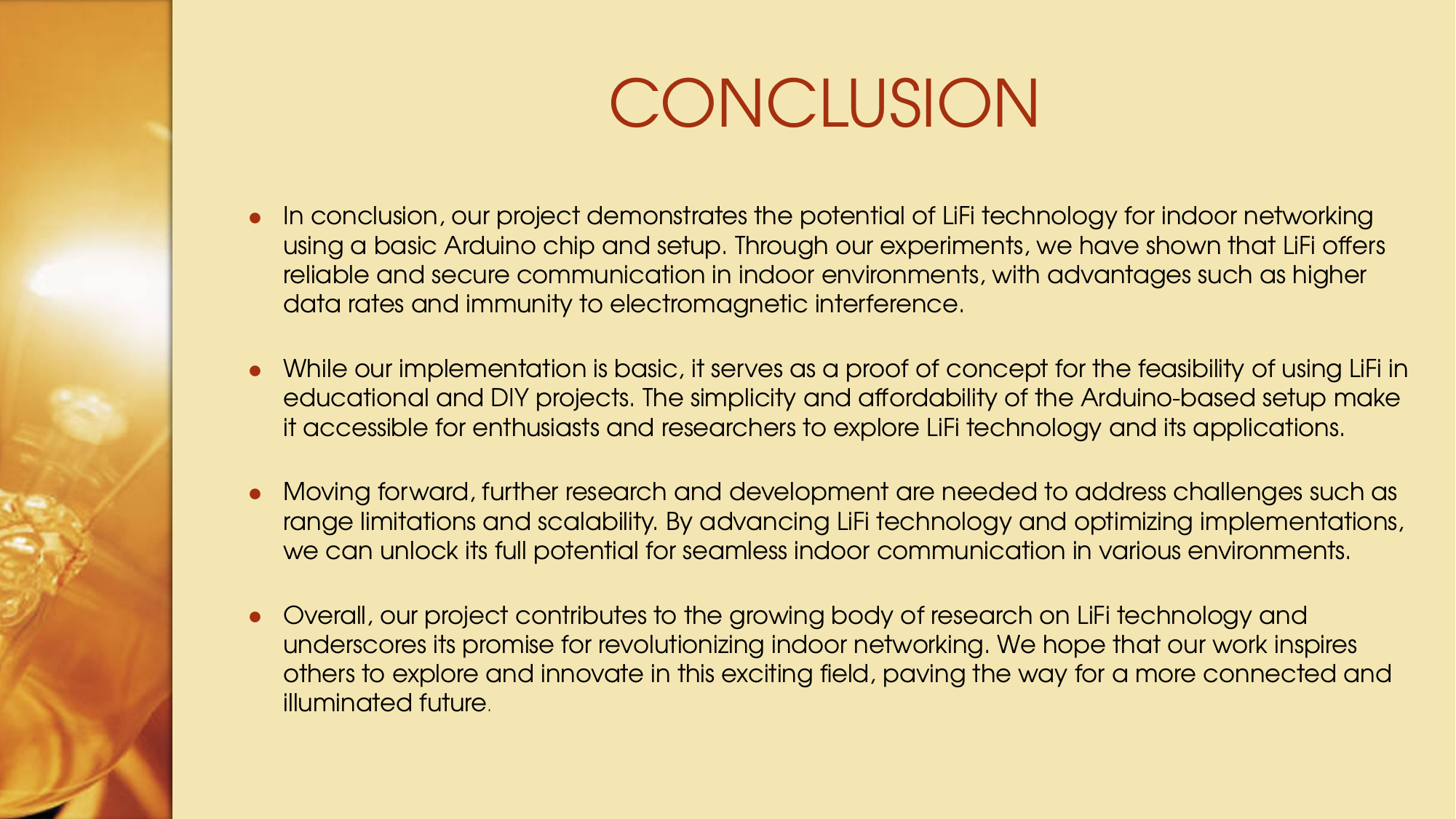

# CONCLUSION

In conclusion, our project demonstrates the potential of LiFi technology for indoor networking using a basic Arduino chip and setup. Through our experiments, we have shown that LiFi offers reliable and secure communication in indoor environments, with advantages such as higher data rates and immunity to electromagnetic interference.

While our implementation is basic, it serves as a proof of concept for the feasibility of using LiFi in educational and DIY projects. The simplicity and affordability of the Arduino-based setup make it accessible for enthusiasts and researchers to explore LiFi technology and its applications.

Moving forward, further research and development are needed to address challenges such as range limitations and scalability. By advancing LiFi technology and optimizing implementations, we can unlock its full potential for seamless indoor communication in various environments.

Overall, our project contributes to the growing body of research on LiFi technology and underscores its promise for revolutionizing indoor networking. We hope that our work inspires others to explore and innovate in this exciting field, paving the way for a more connected and illuminated future.